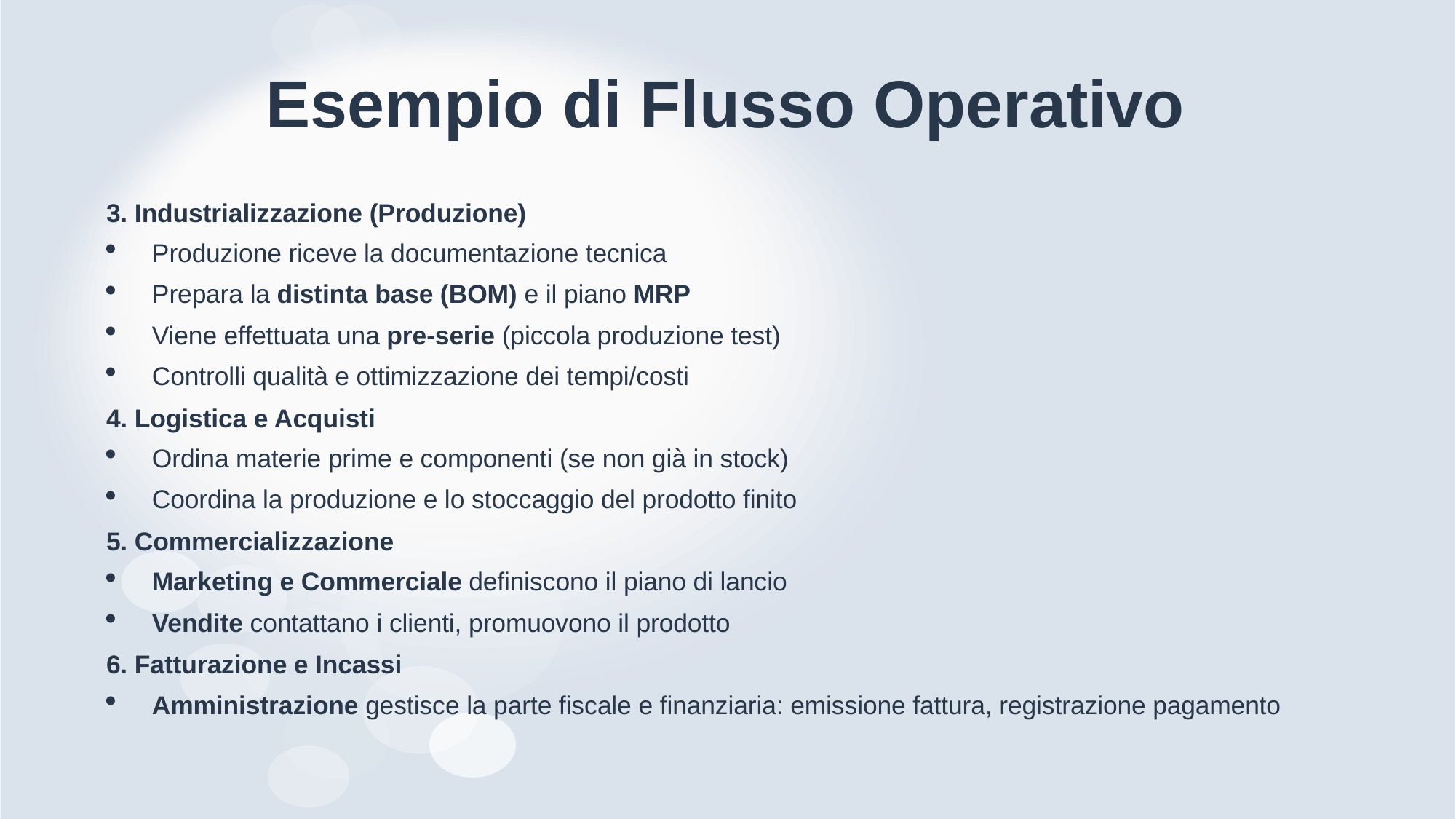

# Esempio di Flusso Operativo
3. Industrializzazione (Produzione)
Produzione riceve la documentazione tecnica
Prepara la distinta base (BOM) e il piano MRP
Viene effettuata una pre-serie (piccola produzione test)
Controlli qualità e ottimizzazione dei tempi/costi
4. Logistica e Acquisti
Ordina materie prime e componenti (se non già in stock)
Coordina la produzione e lo stoccaggio del prodotto finito
5. Commercializzazione
Marketing e Commerciale definiscono il piano di lancio
Vendite contattano i clienti, promuovono il prodotto
6. Fatturazione e Incassi
Amministrazione gestisce la parte fiscale e finanziaria: emissione fattura, registrazione pagamento